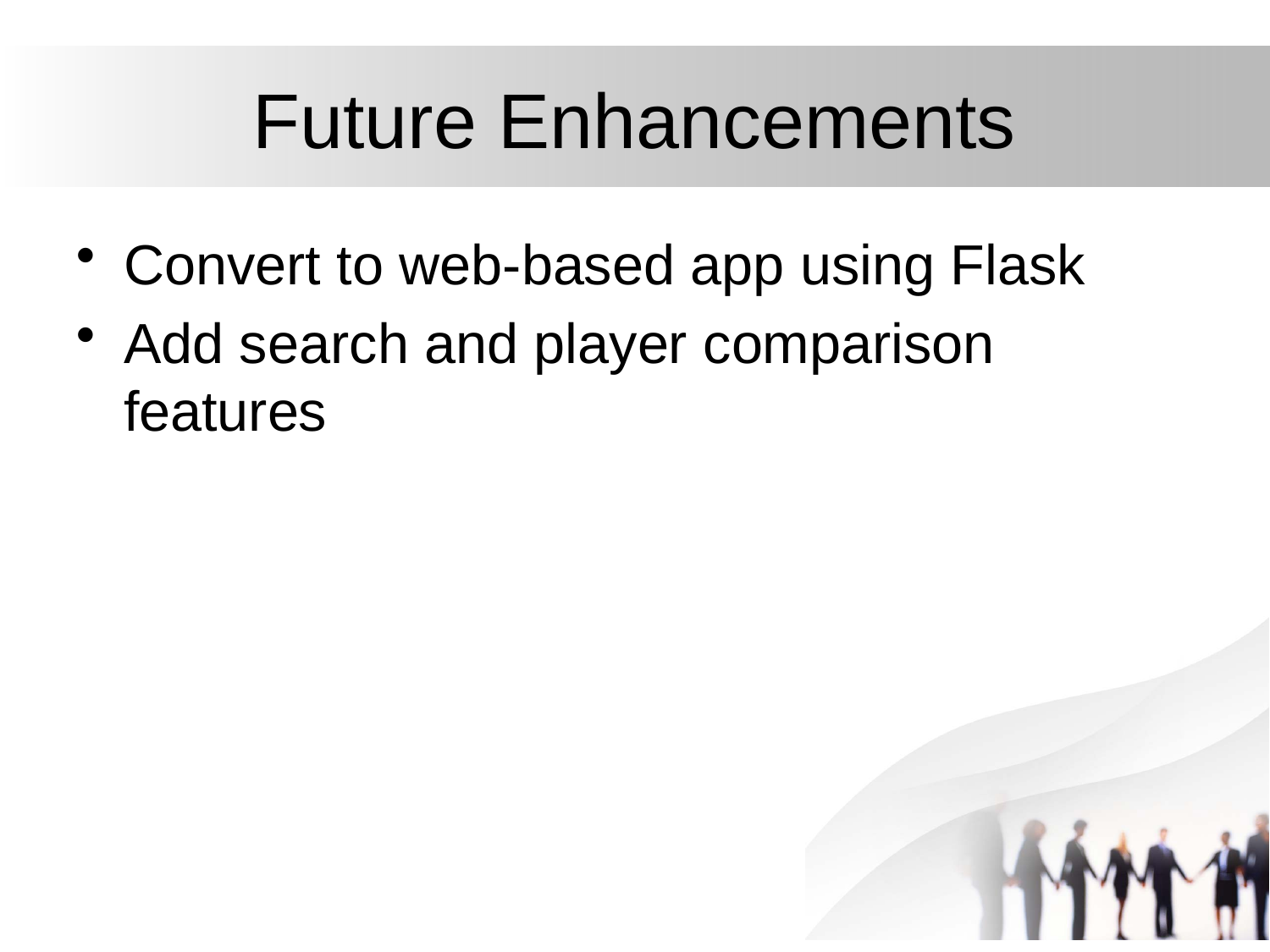

# Future Enhancements
Convert to web-based app using Flask
Add search and player comparison features